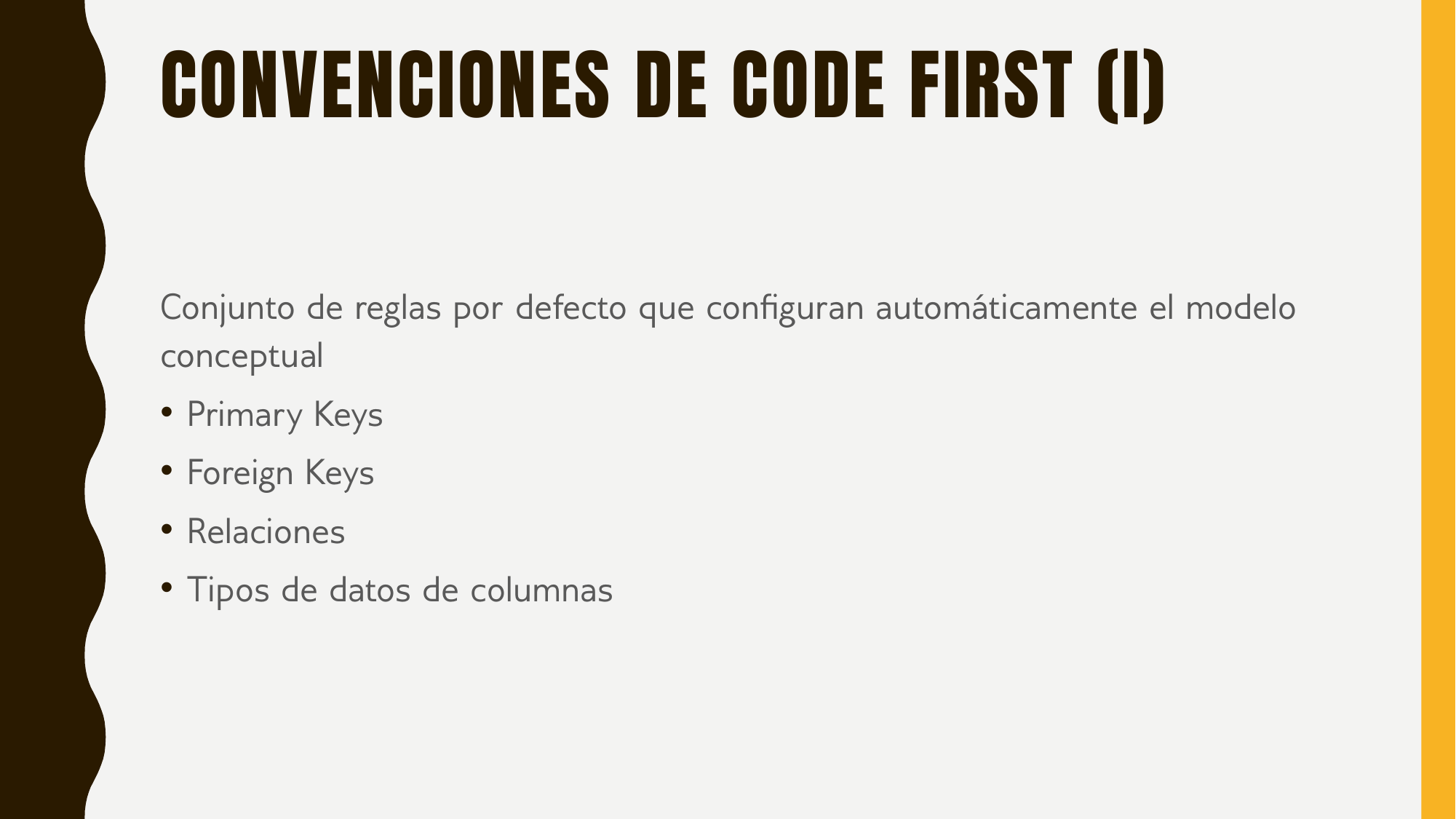

# Convenciones de code first (I)
Conjunto de reglas por defecto que configuran automáticamente el modelo conceptual
Primary Keys
Foreign Keys
Relaciones
Tipos de datos de columnas